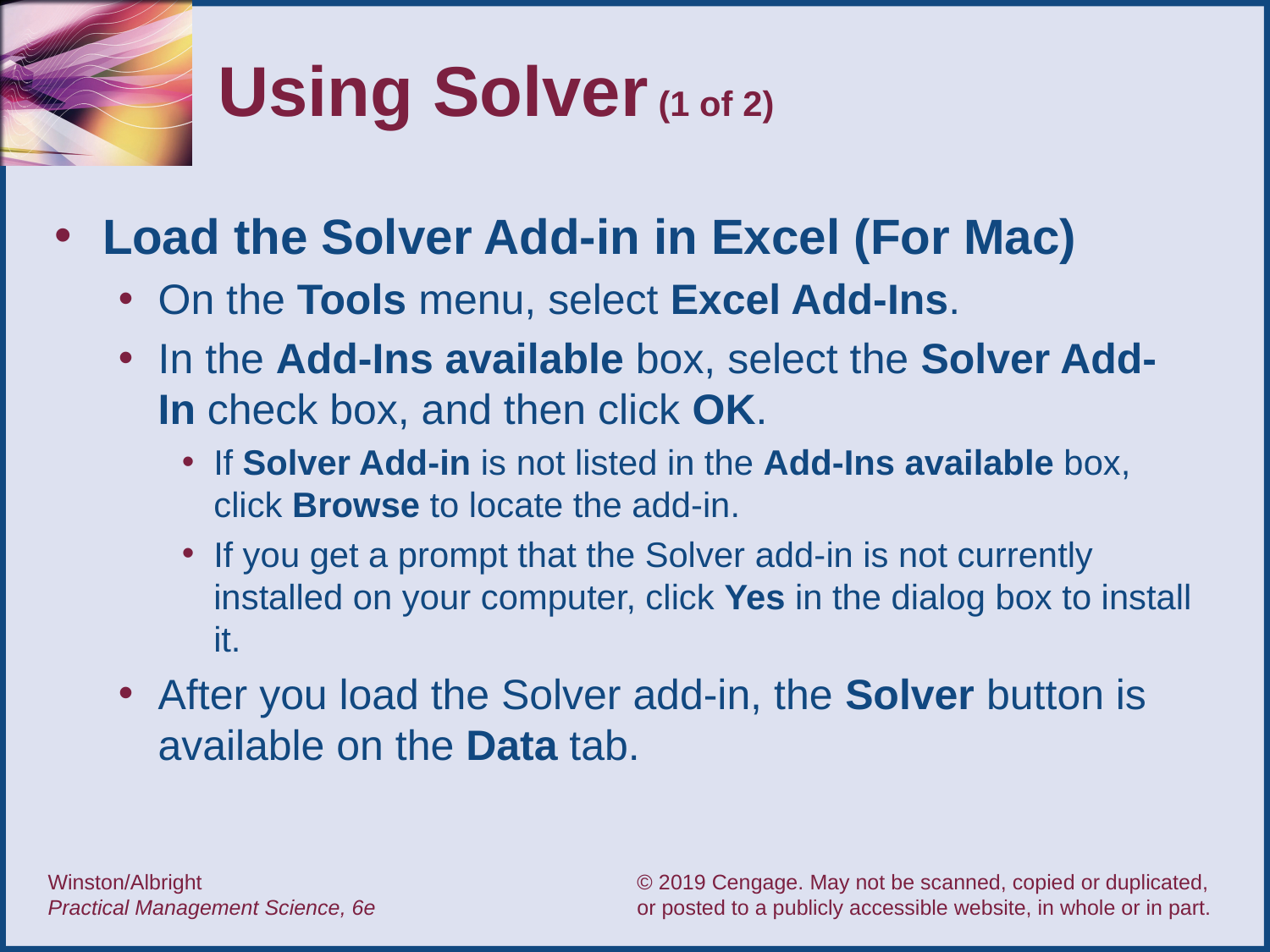

# Using Solver (1 of 2)
Load the Solver Add-in in Excel (For Mac)
On the Tools menu, select Excel Add-Ins.
In the Add-Ins available box, select the Solver Add-In check box, and then click OK.
If Solver Add-in is not listed in the Add-Ins available box, click Browse to locate the add-in.
If you get a prompt that the Solver add-in is not currently installed on your computer, click Yes in the dialog box to install it.
After you load the Solver add-in, the Solver button is available on the Data tab.